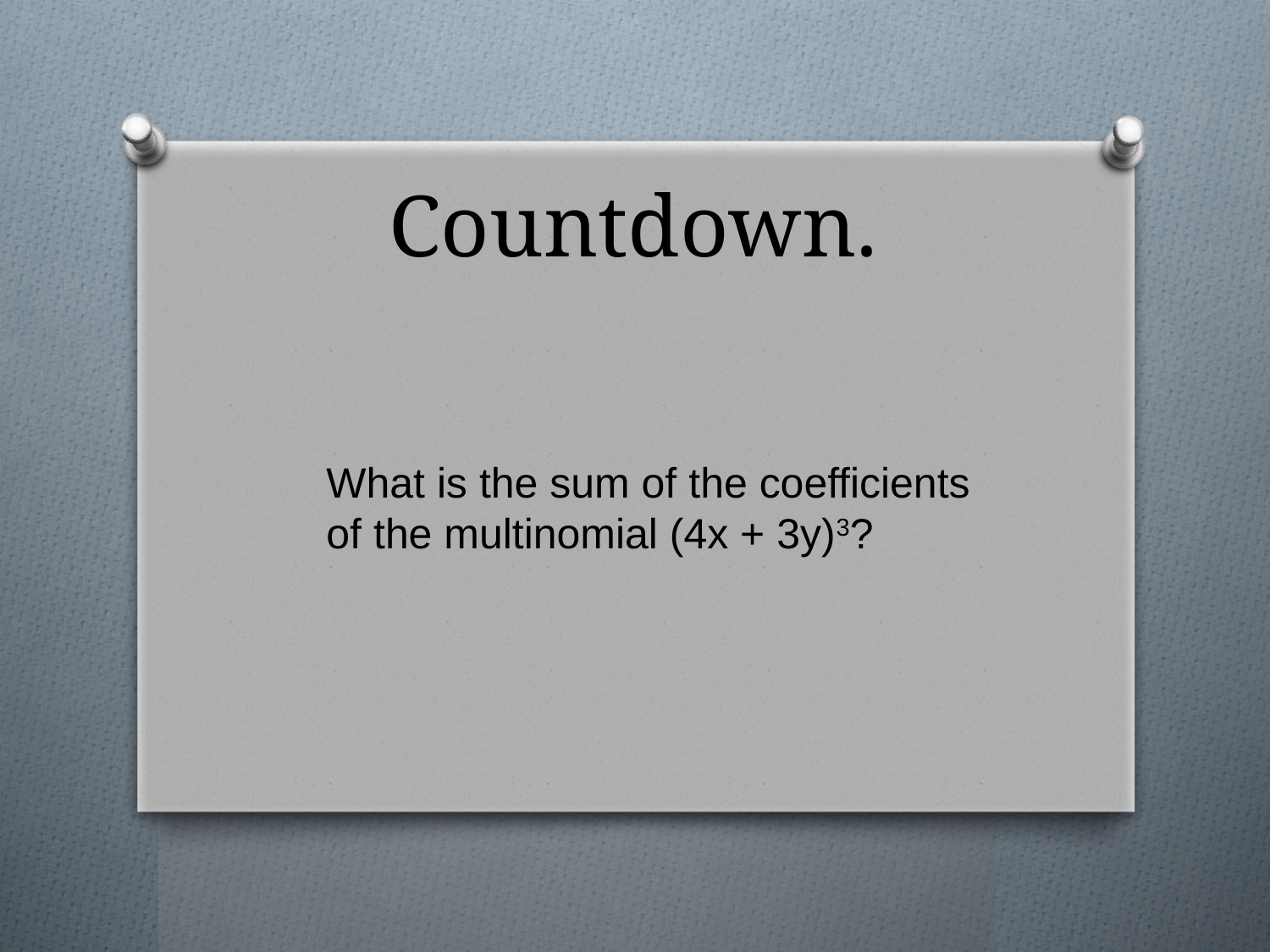

# Countdown.
What is the sum of the coefficients
of the multinomial (4x + 3y)3?